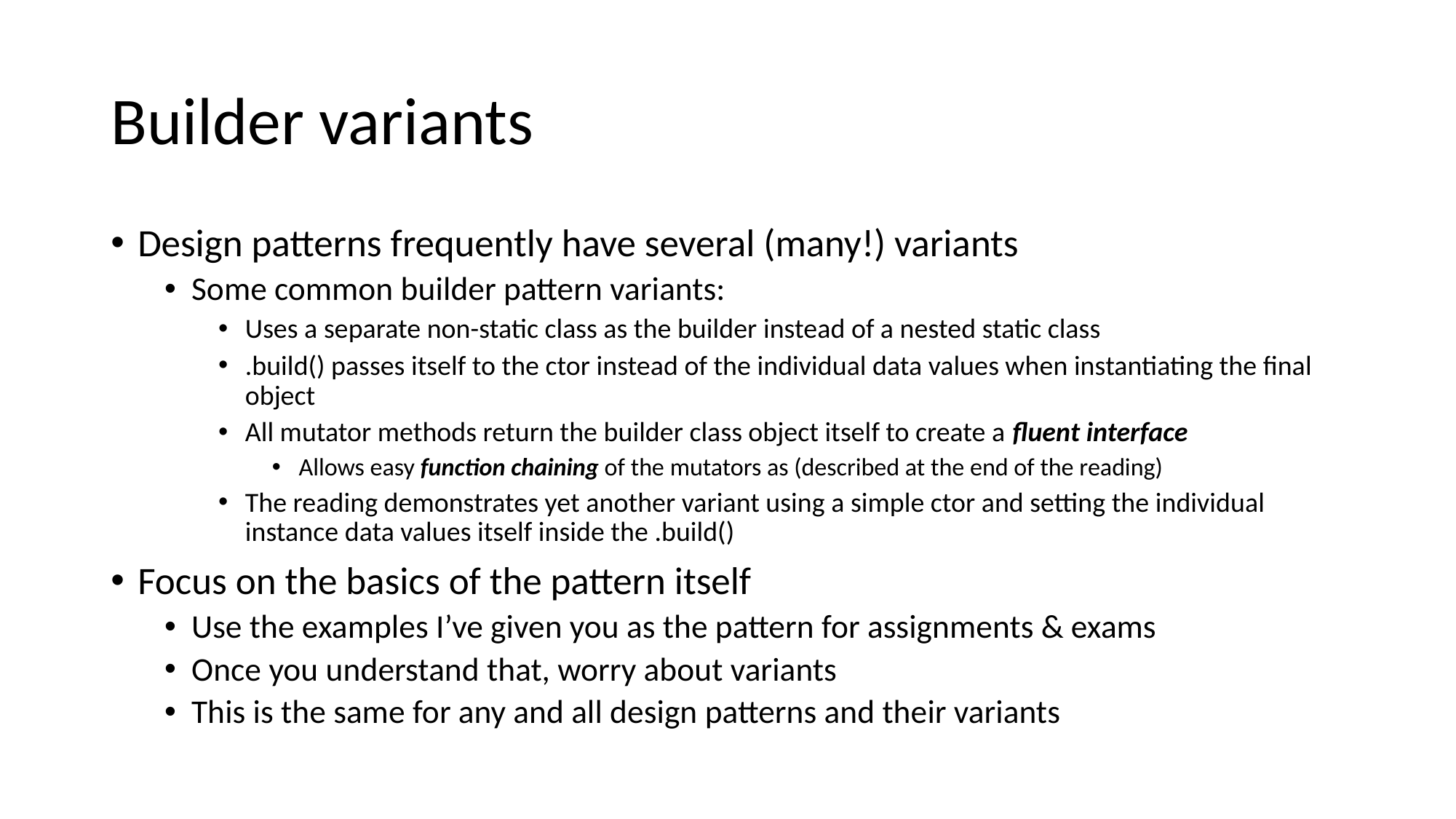

# Builder variants
Design patterns frequently have several (many!) variants
Some common builder pattern variants:
Uses a separate non-static class as the builder instead of a nested static class
.build() passes itself to the ctor instead of the individual data values when instantiating the final object
All mutator methods return the builder class object itself to create a fluent interface
Allows easy function chaining of the mutators as (described at the end of the reading)
The reading demonstrates yet another variant using a simple ctor and setting the individual instance data values itself inside the .build()
Focus on the basics of the pattern itself
Use the examples I’ve given you as the pattern for assignments & exams
Once you understand that, worry about variants
This is the same for any and all design patterns and their variants